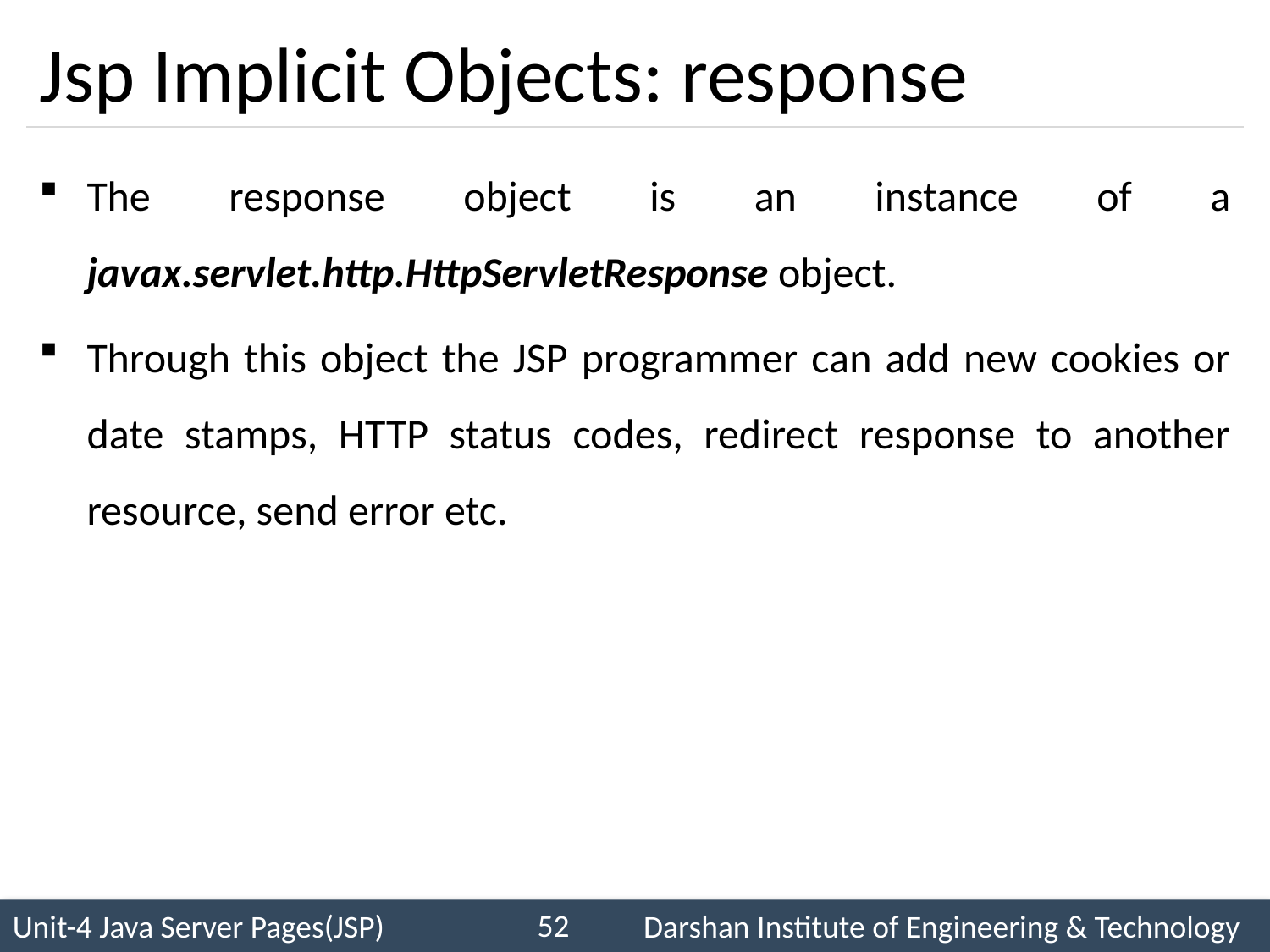

# Jsp Implicit Objects: response
The response object is an instance of a javax.servlet.http.HttpServletResponse object.
Through this object the JSP programmer can add new cookies or date stamps, HTTP status codes, redirect response to another resource, send error etc.
52